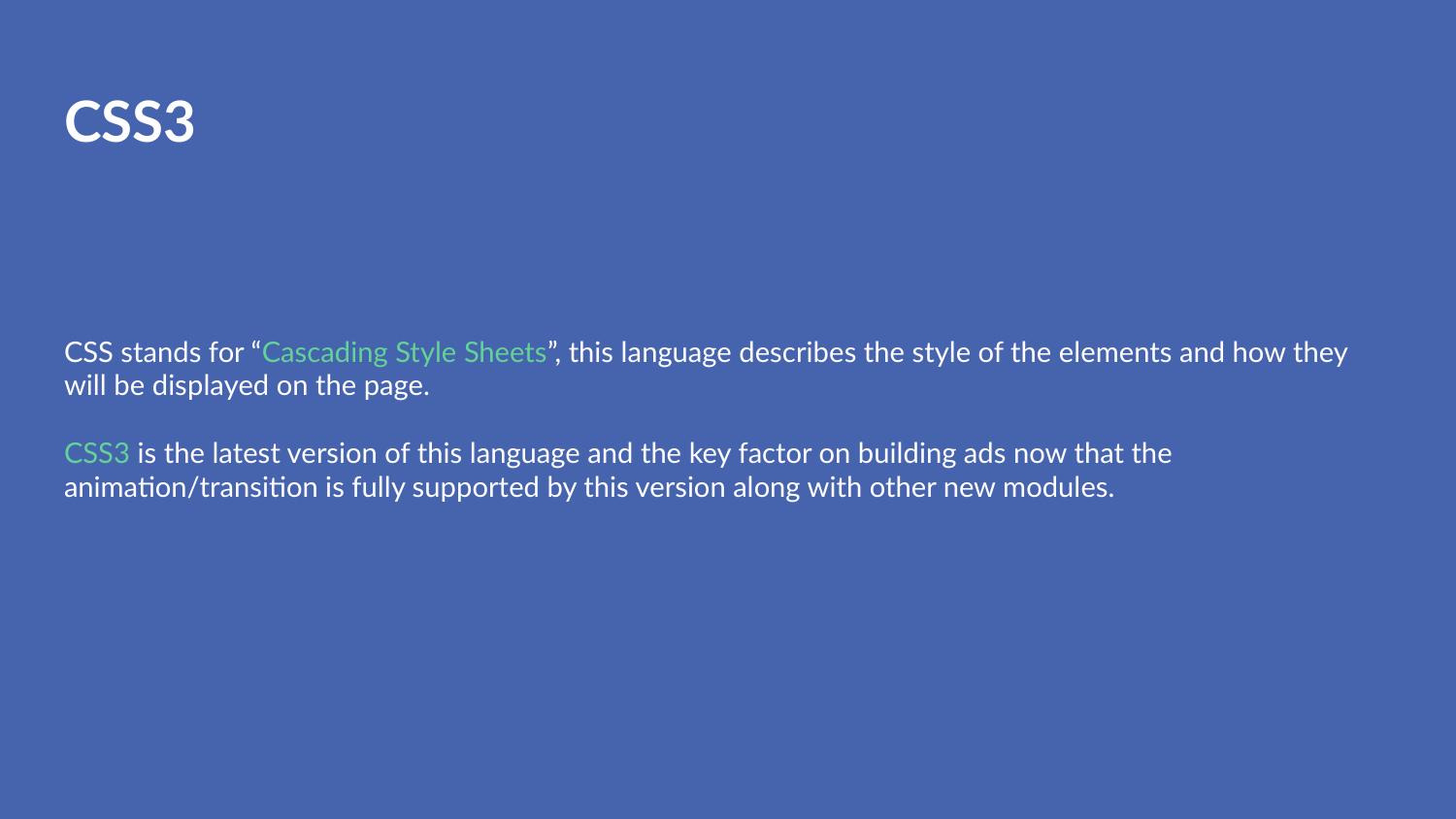

# CSS3

CSS stands for “Cascading Style Sheets”, this language describes the style of the elements and how they will be displayed on the page.

CSS3 is the latest version of this language and the key factor on building ads now that the animation/transition is fully supported by this version along with other new modules.